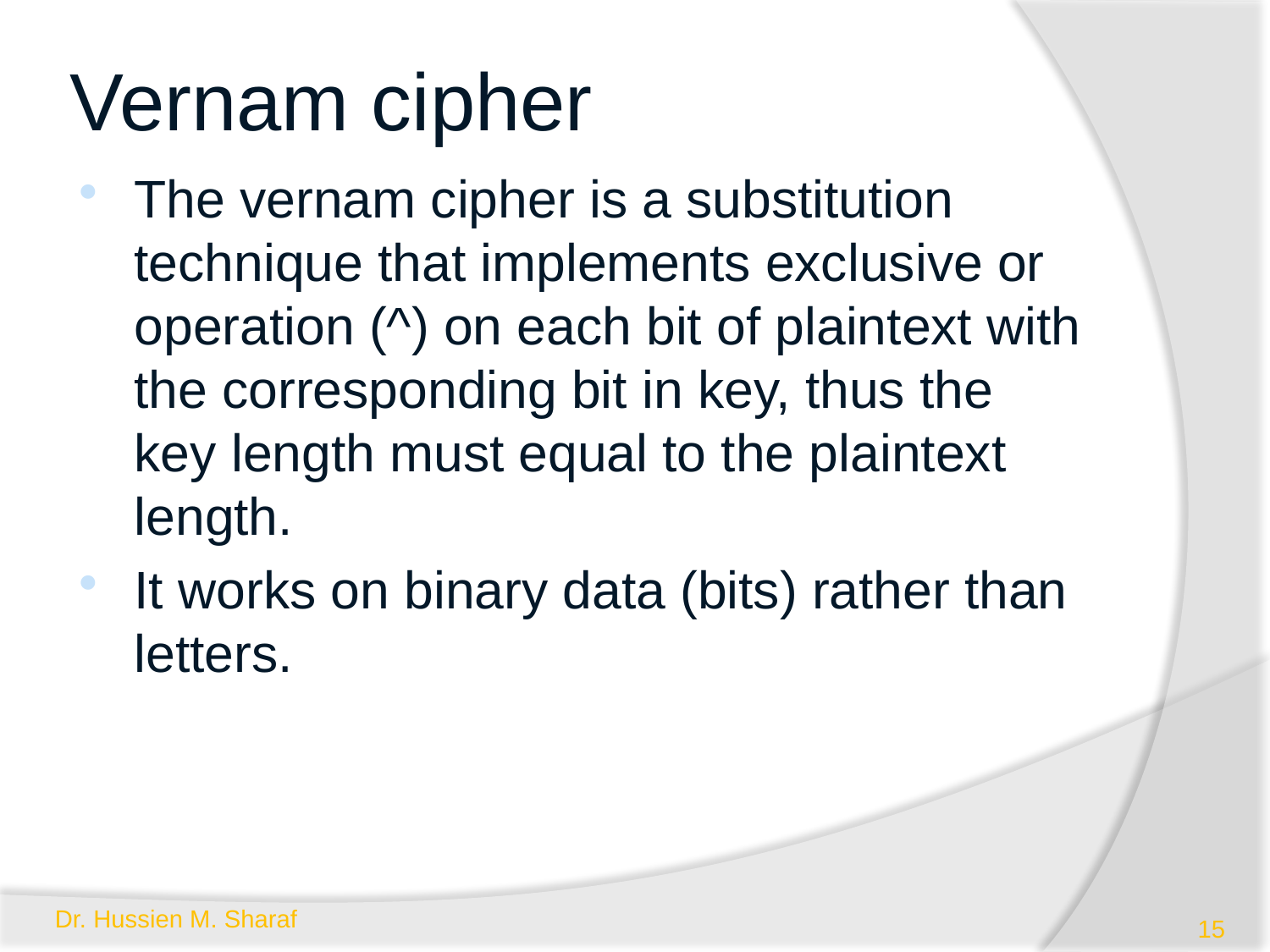

# Vernam cipher
The vernam cipher is a substitution technique that implements exclusive or operation (^) on each bit of plaintext with the corresponding bit in key, thus the key length must equal to the plaintext length.
It works on binary data (bits) rather than letters.
Dr. Hussien M. Sharaf
15